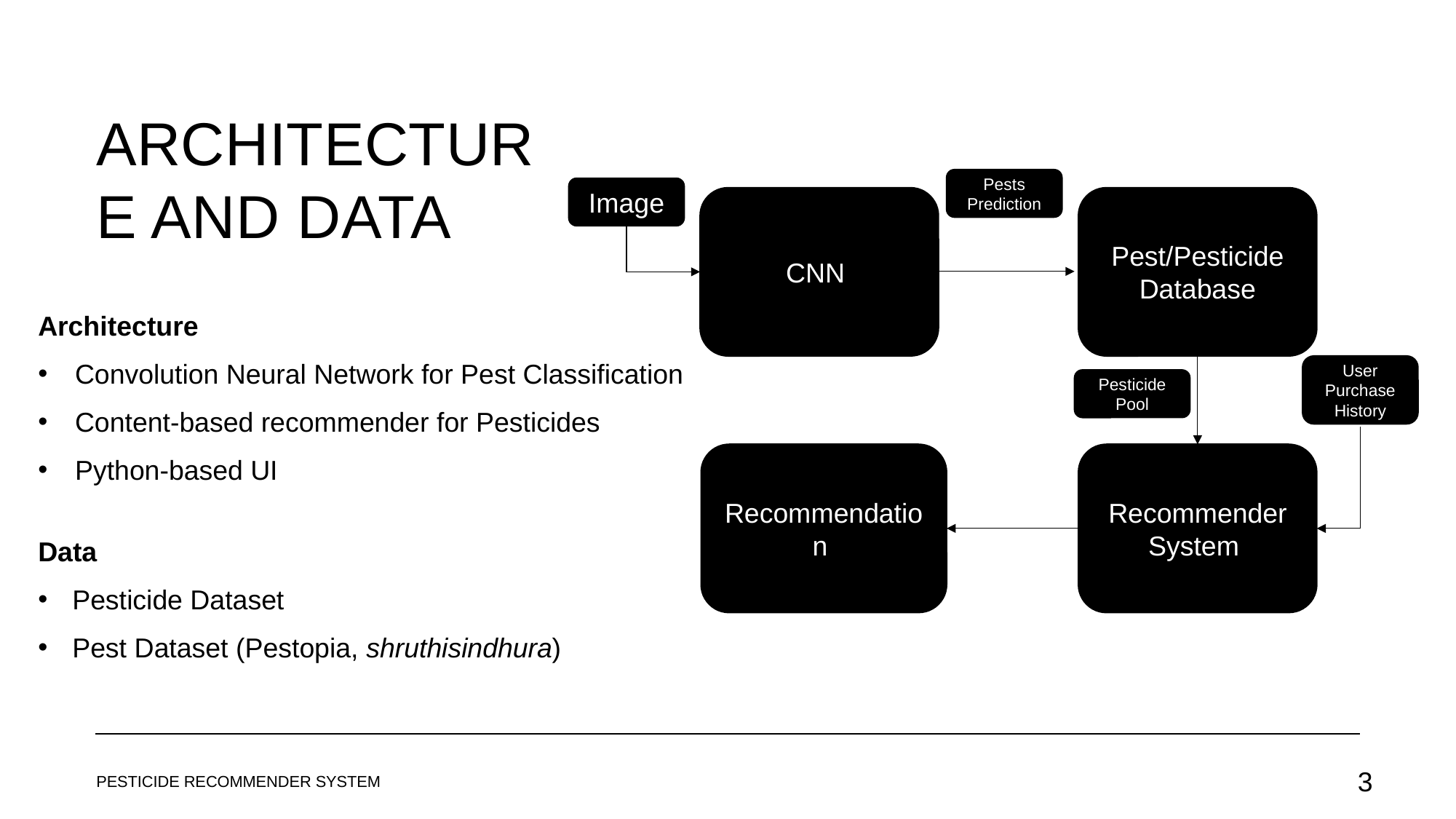

# Architecture and data
Pests
Prediction
Image
CNN
Pest/Pesticide Database
Architecture
Convolution Neural Network for Pest Classification
Content-based recommender for Pesticides
Python-based UI
User Purchase History
Pesticide
Pool
Recommendation
Recommender System
Data
Pesticide Dataset
Pest Dataset (Pestopia, shruthisindhura)
PESTICIDE RECOMMENDER SYSTEM
3